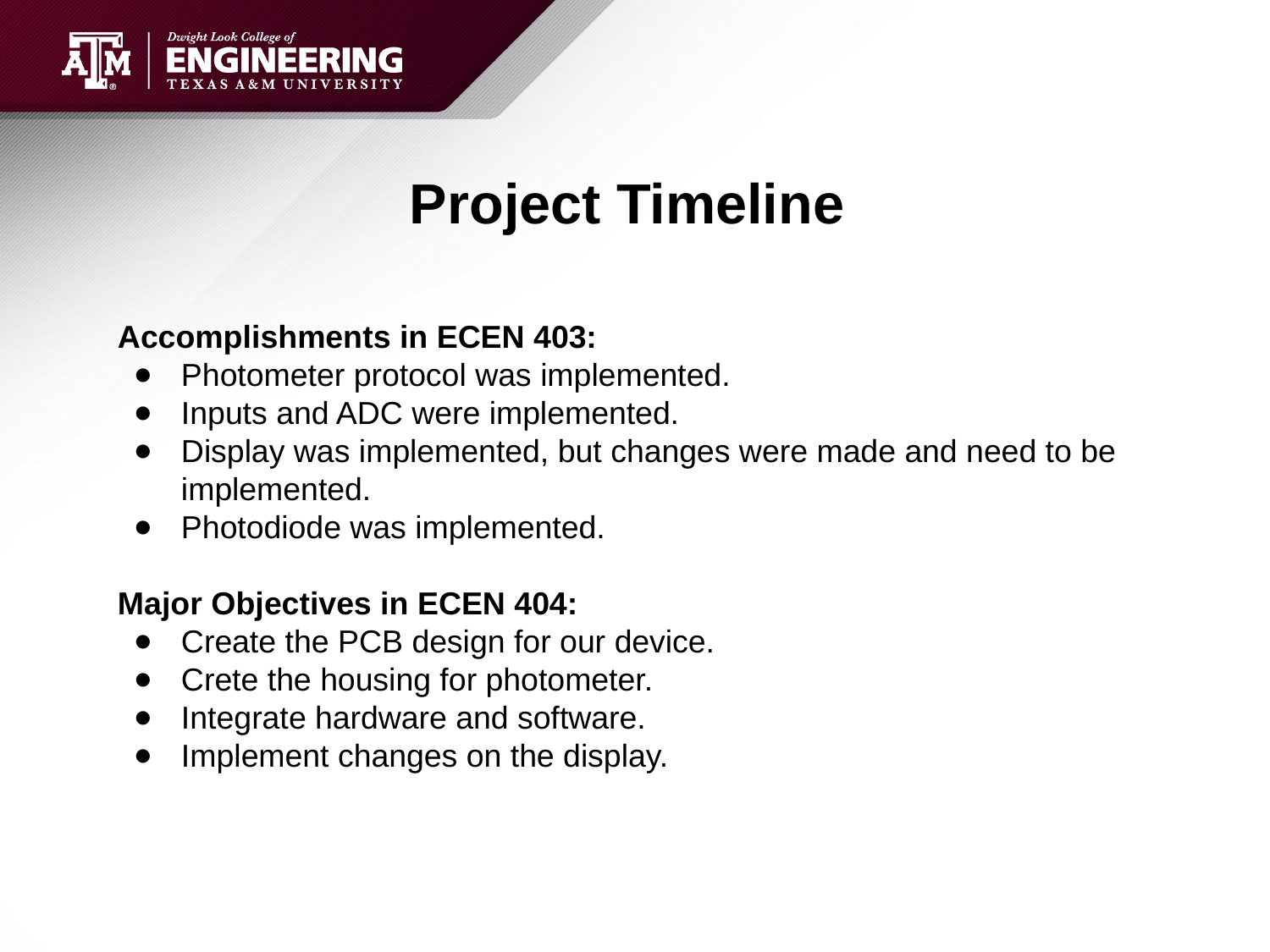

# Project Timeline
Accomplishments in ECEN 403:
Photometer protocol was implemented.
Inputs and ADC were implemented.
Display was implemented, but changes were made and need to be implemented.
Photodiode was implemented.

Major Objectives in ECEN 404:
Create the PCB design for our device.
Crete the housing for photometer.
Integrate hardware and software.
Implement changes on the display.